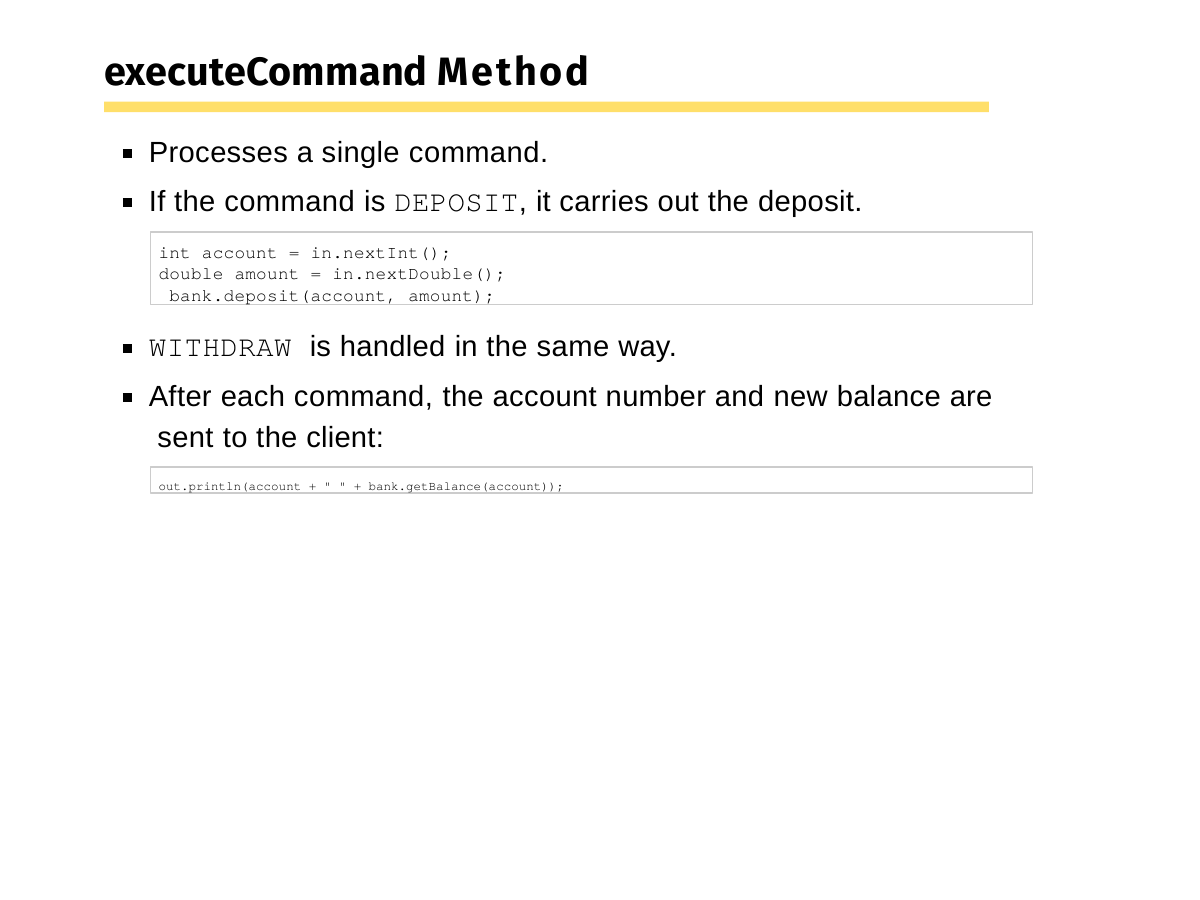

# executeCommand Method
Processes a single command.
If the command is DEPOSIT, it carries out the deposit.

int account = in.nextInt();  double amount = in.nextDouble();  bank.deposit(account, amount);
WITHDRAW is handled in the same way.
After each command, the account number and new balance are  sent to the client:

out.println(account + " " + bank.getBalance(account));